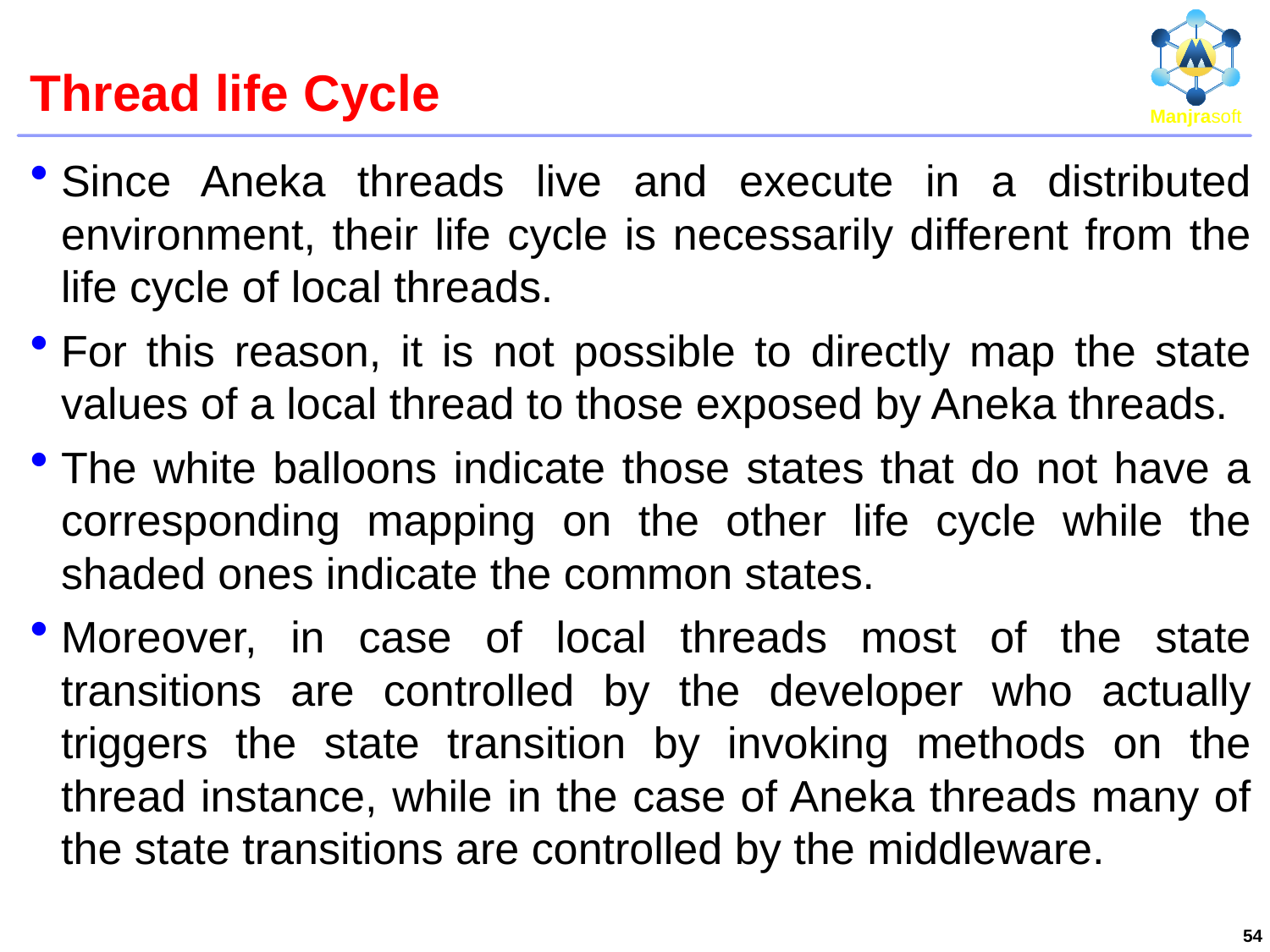

# Thread life Cycle
Since Aneka threads live and execute in a distributed environment, their life cycle is necessarily different from the life cycle of local threads.
For this reason, it is not possible to directly map the state values of a local thread to those exposed by Aneka threads.
The white balloons indicate those states that do not have a corresponding mapping on the other life cycle while the shaded ones indicate the common states.
Moreover, in case of local threads most of the state transitions are controlled by the developer who actually triggers the state transition by invoking methods on the thread instance, while in the case of Aneka threads many of the state transitions are controlled by the middleware.
54